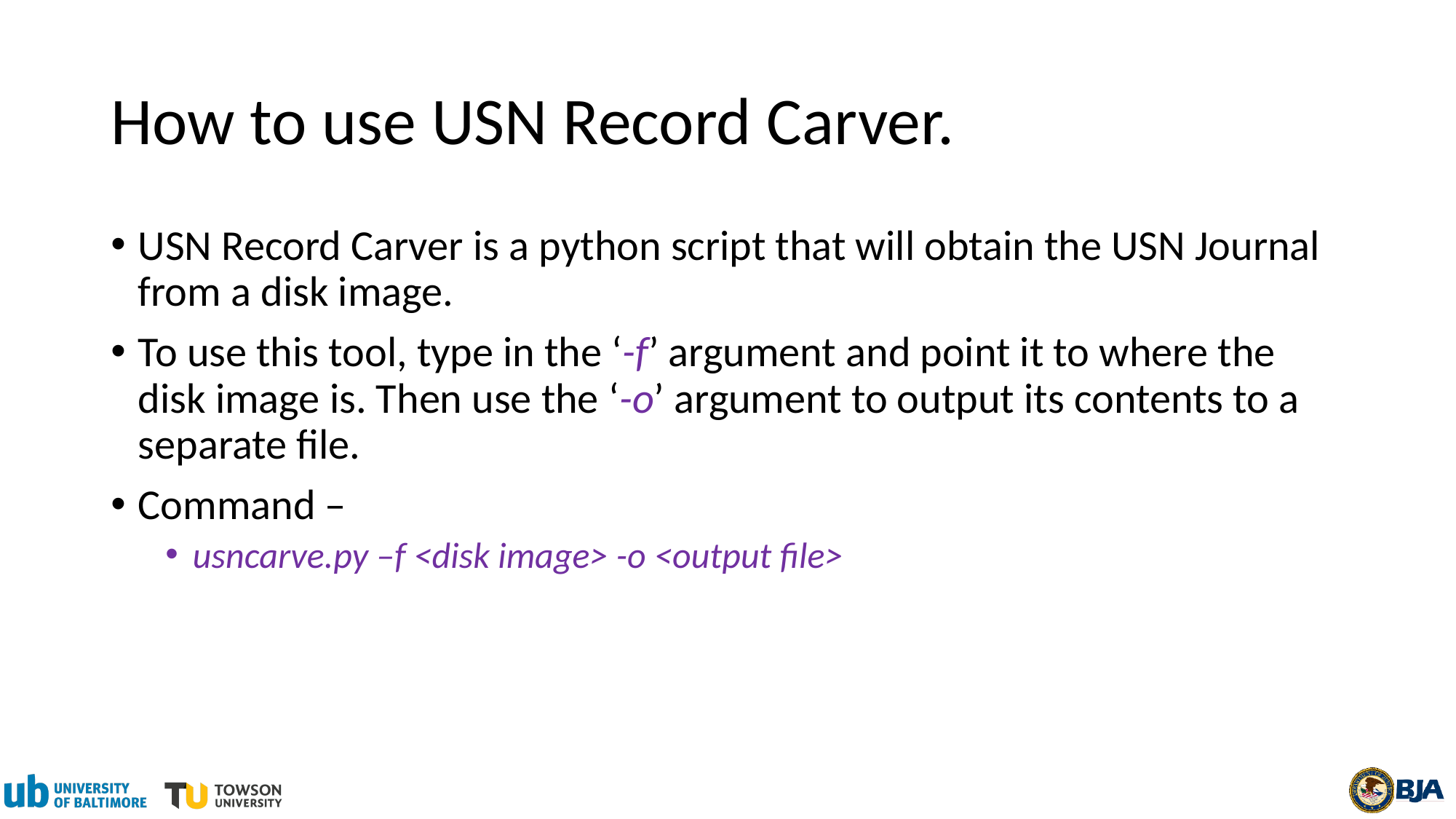

# How to use USN Record Carver.
USN Record Carver is a python script that will obtain the USN Journal from a disk image.
To use this tool, type in the ‘-f’ argument and point it to where the disk image is. Then use the ‘-o’ argument to output its contents to a separate file.
Command –
usncarve.py –f <disk image> -o <output file>